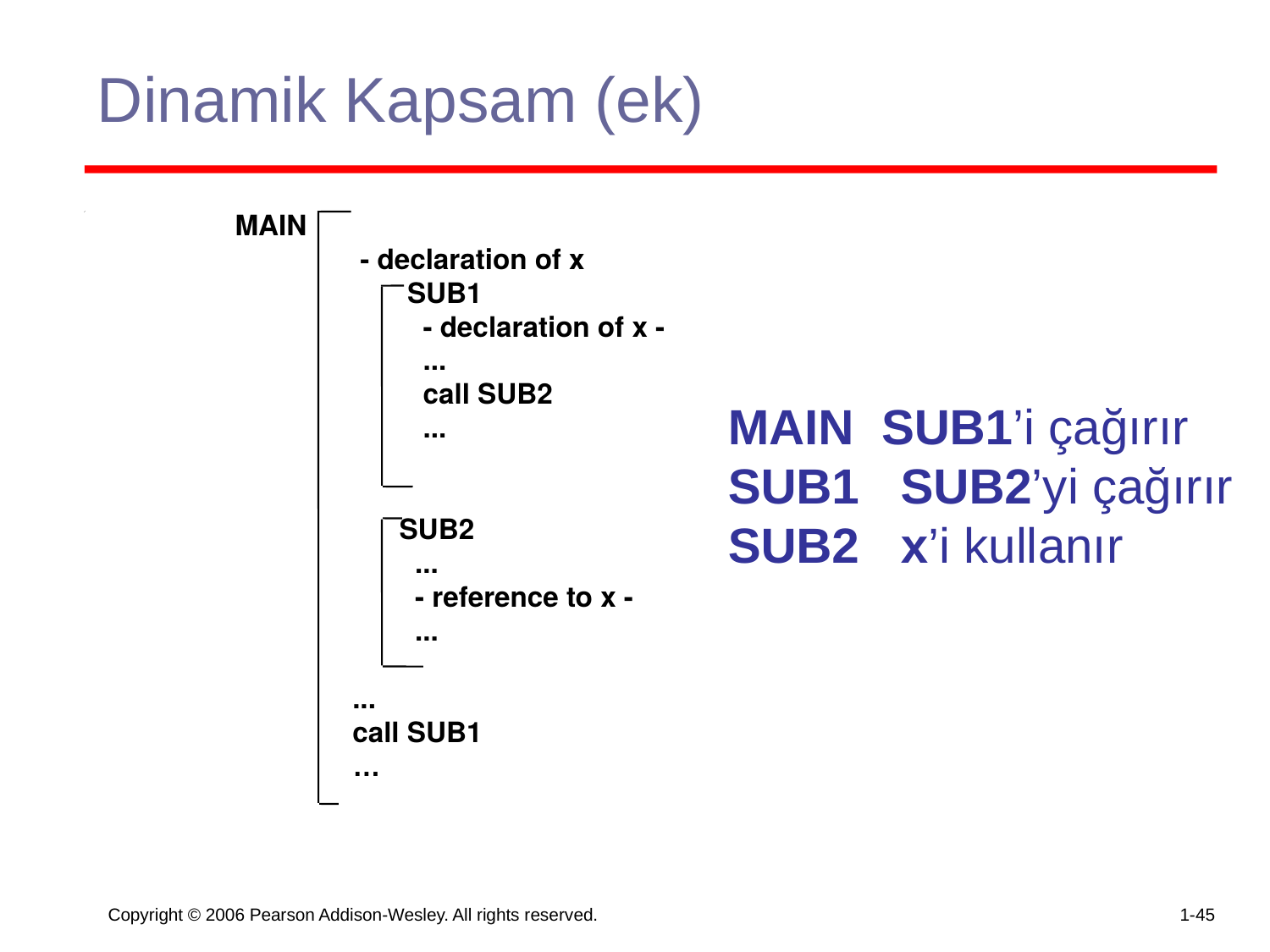

# Dinamik Kapsam (ek)
MAIN
                - declaration of x
                      SUB1
                        - declaration of x -
                        ...
                        call SUB2
                        ...

                     SUB2
                       ...
                       - reference to x -
                       ...

               ...
               call SUB1
               …

MAIN  SUB1’i çağırır
SUB1   SUB2’yi çağırır
SUB2   x’i kullanır

Copyright © 2006 Pearson Addison-Wesley. All rights reserved.
1-45